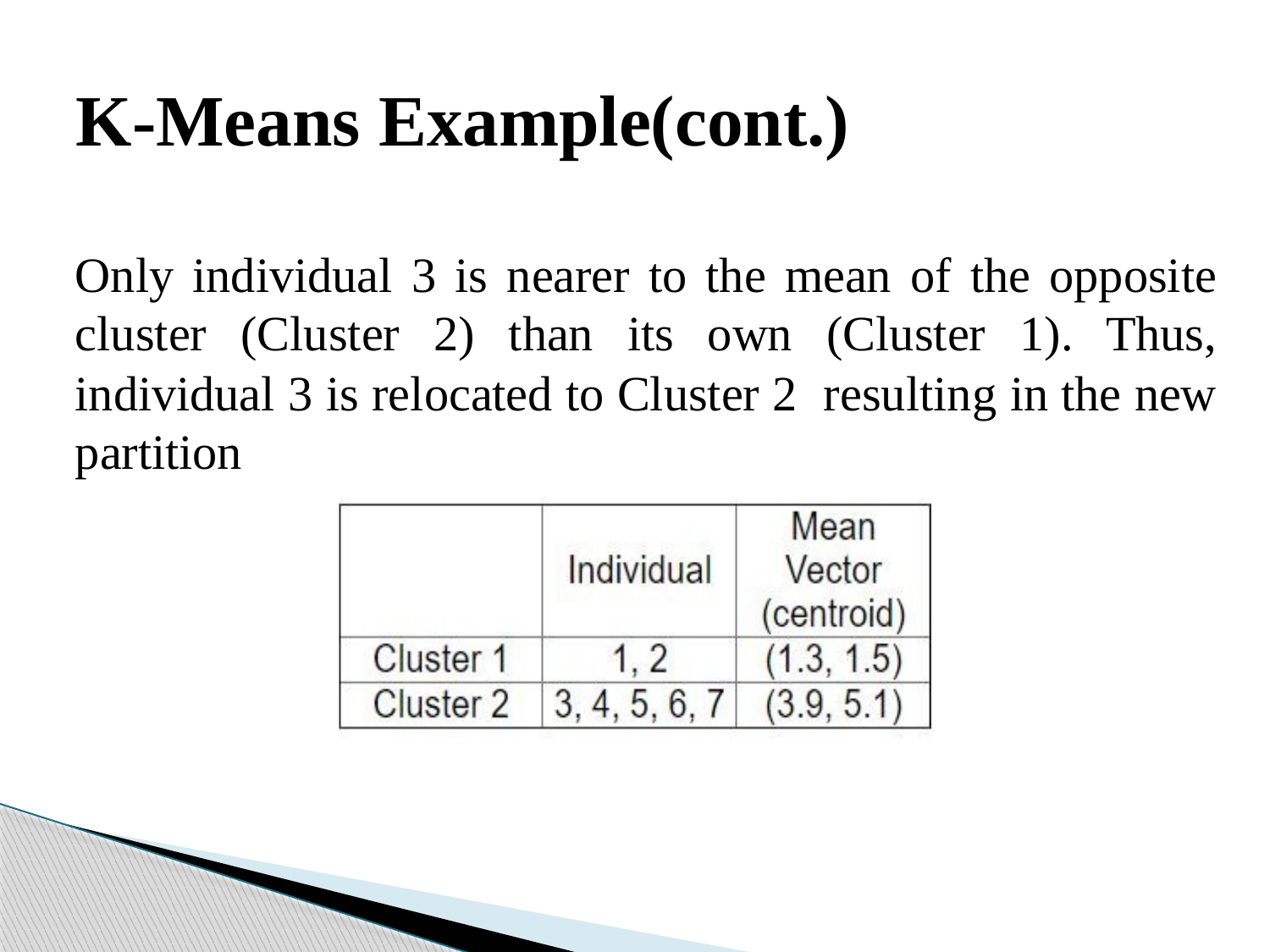

# K-Means Example(cont.)
Only individual 3 is nearer to the mean of the opposite cluster (Cluster 2) than its own (Cluster 1). Thus, individual 3 is relocated to Cluster 2  resulting in the new partition